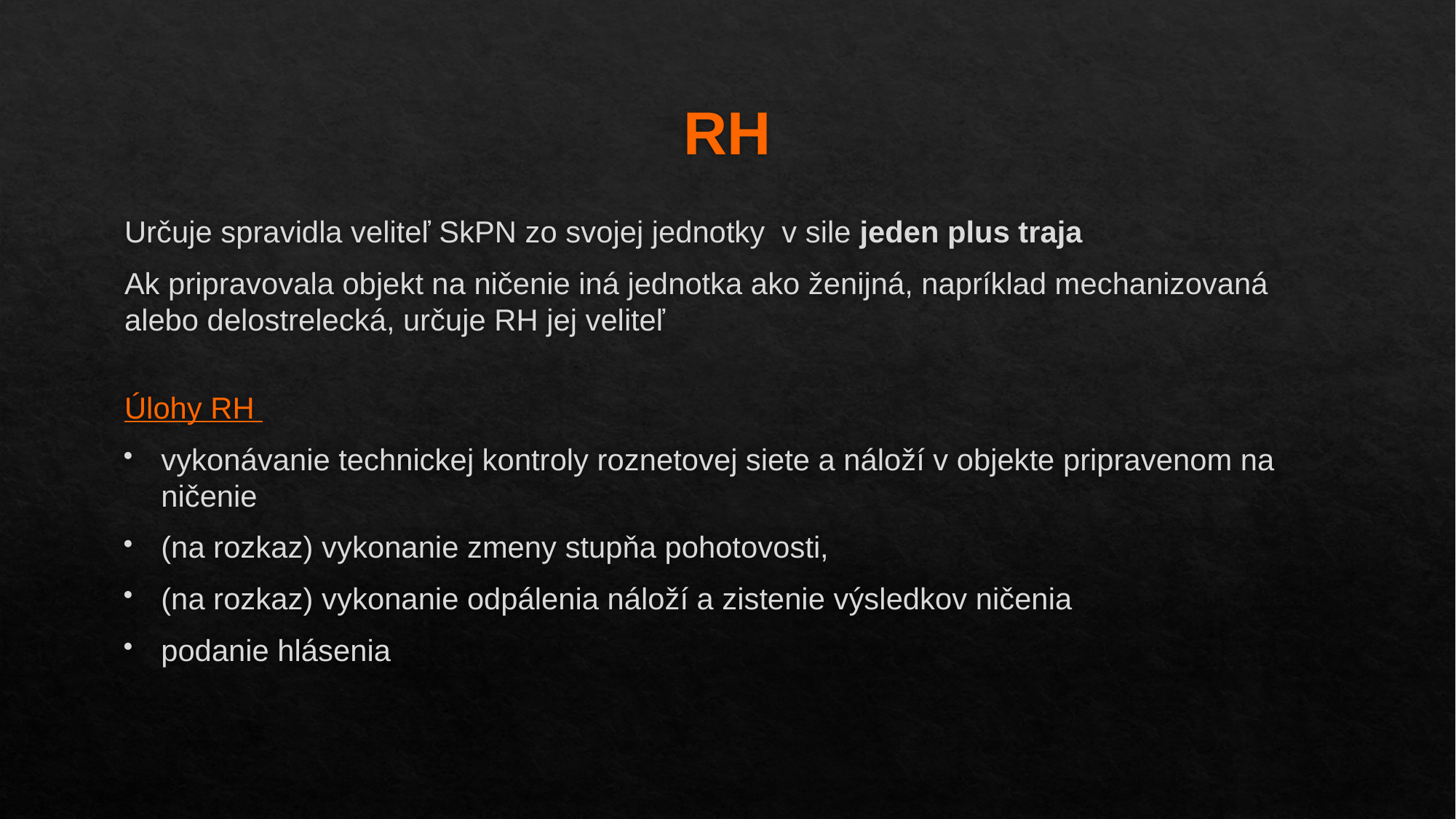

# RH
Určuje spravidla veliteľ SkPN zo svojej jednotky  v sile jeden plus traja
Ak pripravovala objekt na ničenie iná jednotka ako ženijná, napríklad mechanizovaná alebo delostrelecká, určuje RH jej veliteľ
Úlohy RH
vykonávanie technickej kontroly roznetovej siete a náloží v objekte pripravenom na ničenie
(na rozkaz) vykonanie zmeny stupňa pohotovosti,
(na rozkaz) vykonanie odpálenia náloží a zistenie výsledkov ničenia
podanie hlásenia